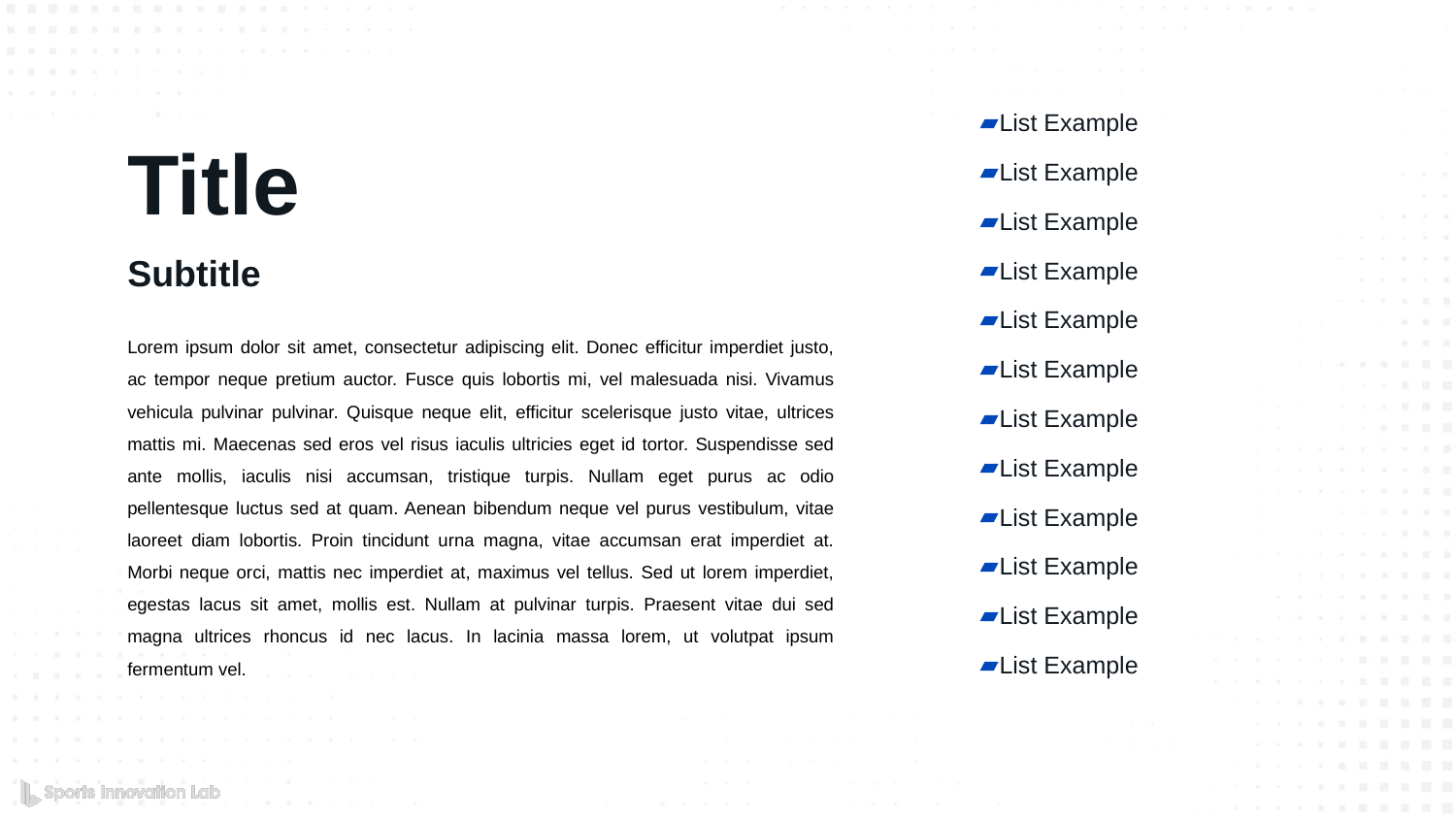

# Title
List Example
List Example
List Example
List Example
List Example
List Example
List Example
List Example
List Example
List Example
List Example
List Example

Subtitle
Lorem ipsum dolor sit amet, consectetur adipiscing elit. Donec efficitur imperdiet justo, ac tempor neque pretium auctor. Fusce quis lobortis mi, vel malesuada nisi. Vivamus vehicula pulvinar pulvinar. Quisque neque elit, efficitur scelerisque justo vitae, ultrices mattis mi. Maecenas sed eros vel risus iaculis ultricies eget id tortor. Suspendisse sed ante mollis, iaculis nisi accumsan, tristique turpis. Nullam eget purus ac odio pellentesque luctus sed at quam. Aenean bibendum neque vel purus vestibulum, vitae laoreet diam lobortis. Proin tincidunt urna magna, vitae accumsan erat imperdiet at. Morbi neque orci, mattis nec imperdiet at, maximus vel tellus. Sed ut lorem imperdiet, egestas lacus sit amet, mollis est. Nullam at pulvinar turpis. Praesent vitae dui sed magna ultrices rhoncus id nec lacus. In lacinia massa lorem, ut volutpat ipsum fermentum vel.